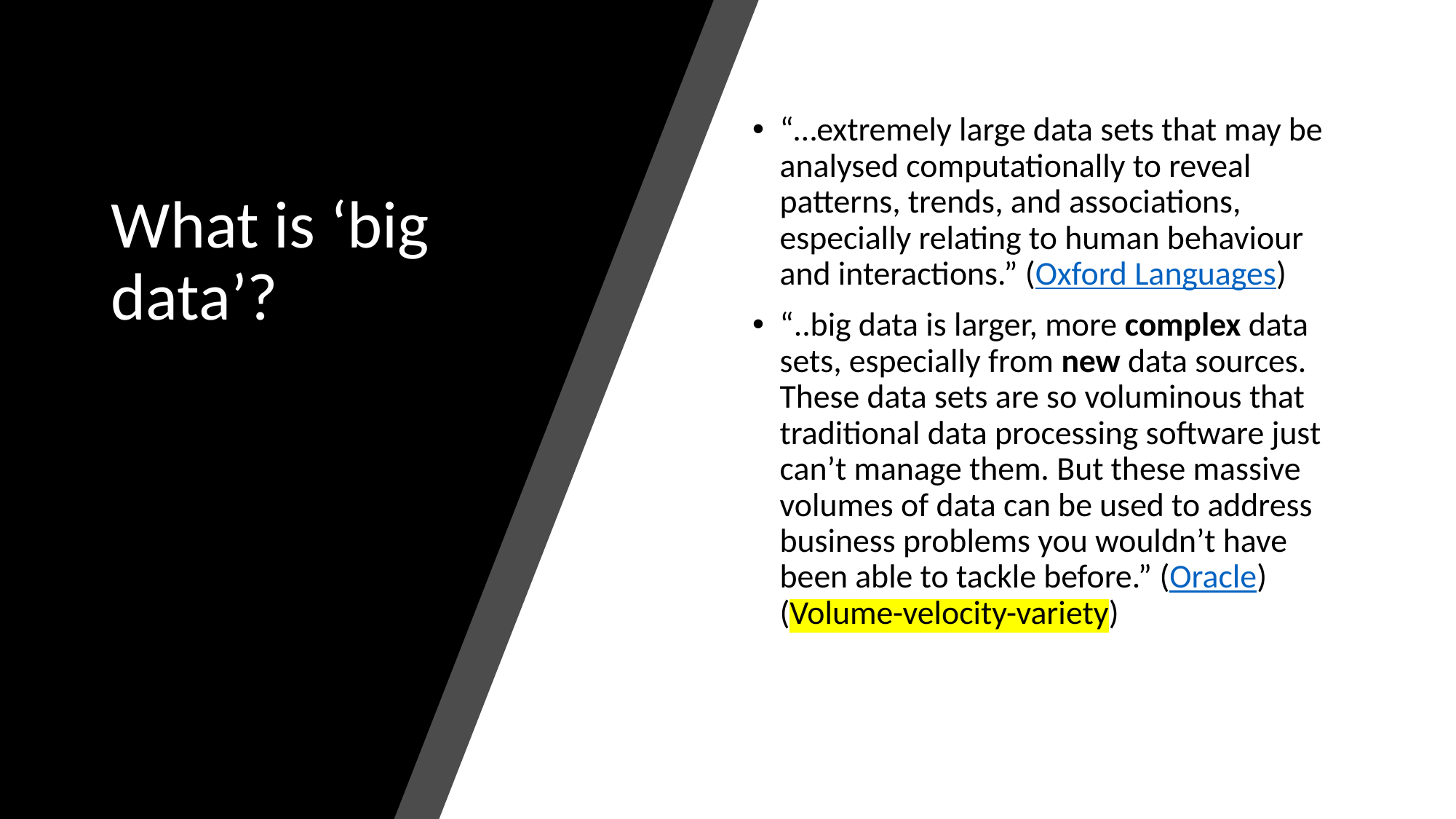

# What is ‘big data’?
“…extremely large data sets that may be analysed computationally to reveal patterns, trends, and associations, especially relating to human behaviour and interactions.” (Oxford Languages)
“..big data is larger, more complex data sets, especially from new data sources. These data sets are so voluminous that traditional data processing software just can’t manage them. But these massive volumes of data can be used to address business problems you wouldn’t have been able to tackle before.” (Oracle) (Volume-velocity-variety)